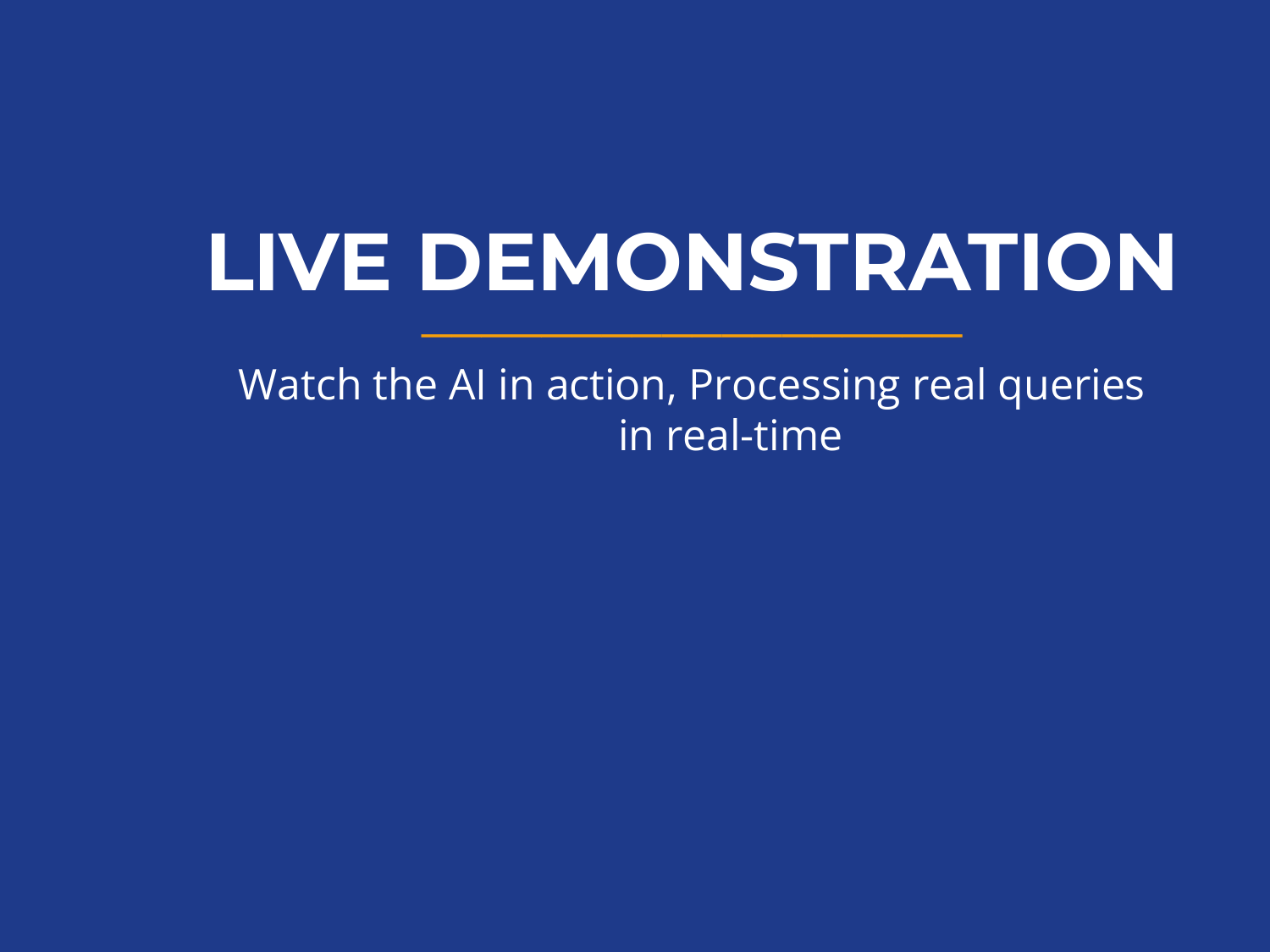

LIVE DEMONSTRATION
──────────────────
Watch the AI in action, Processing real queries
       in real-time